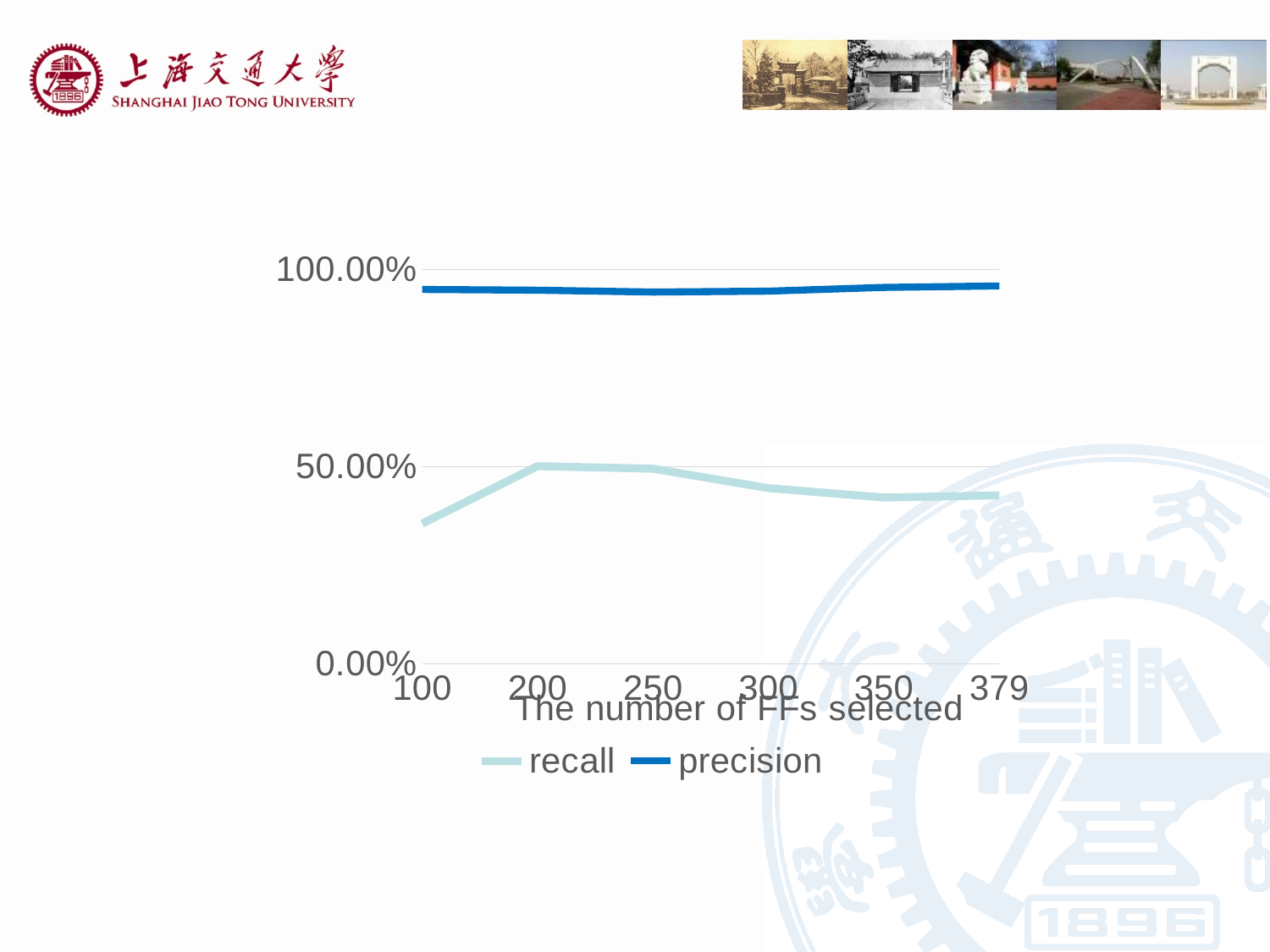

### Chart

| Category | recall | precision |
|---|---|---|
| 100 | 0.3556 | 0.9498 |
| 200 | 0.5015 | 0.948 |
| 250 | 0.495 | 0.9432 |
| 300 | 0.4456 | 0.9455 |
| 350 | 0.4218 | 0.955 |
| 379 | 0.4274 | 0.9587 |